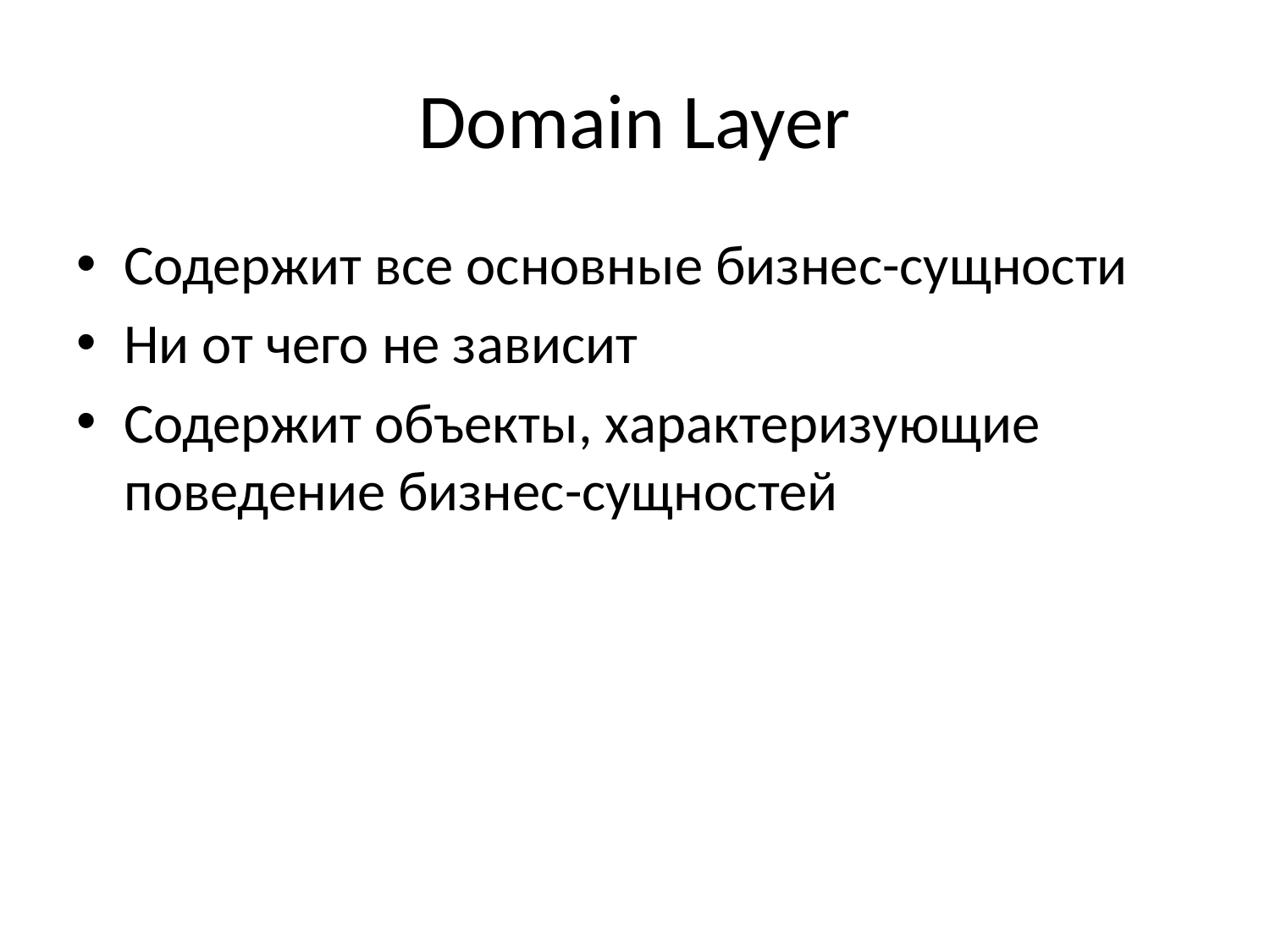

# Domain Layer
Содержит все основные бизнес-сущности
Ни от чего не зависит
Содержит объекты, характеризующие поведение бизнес-сущностей